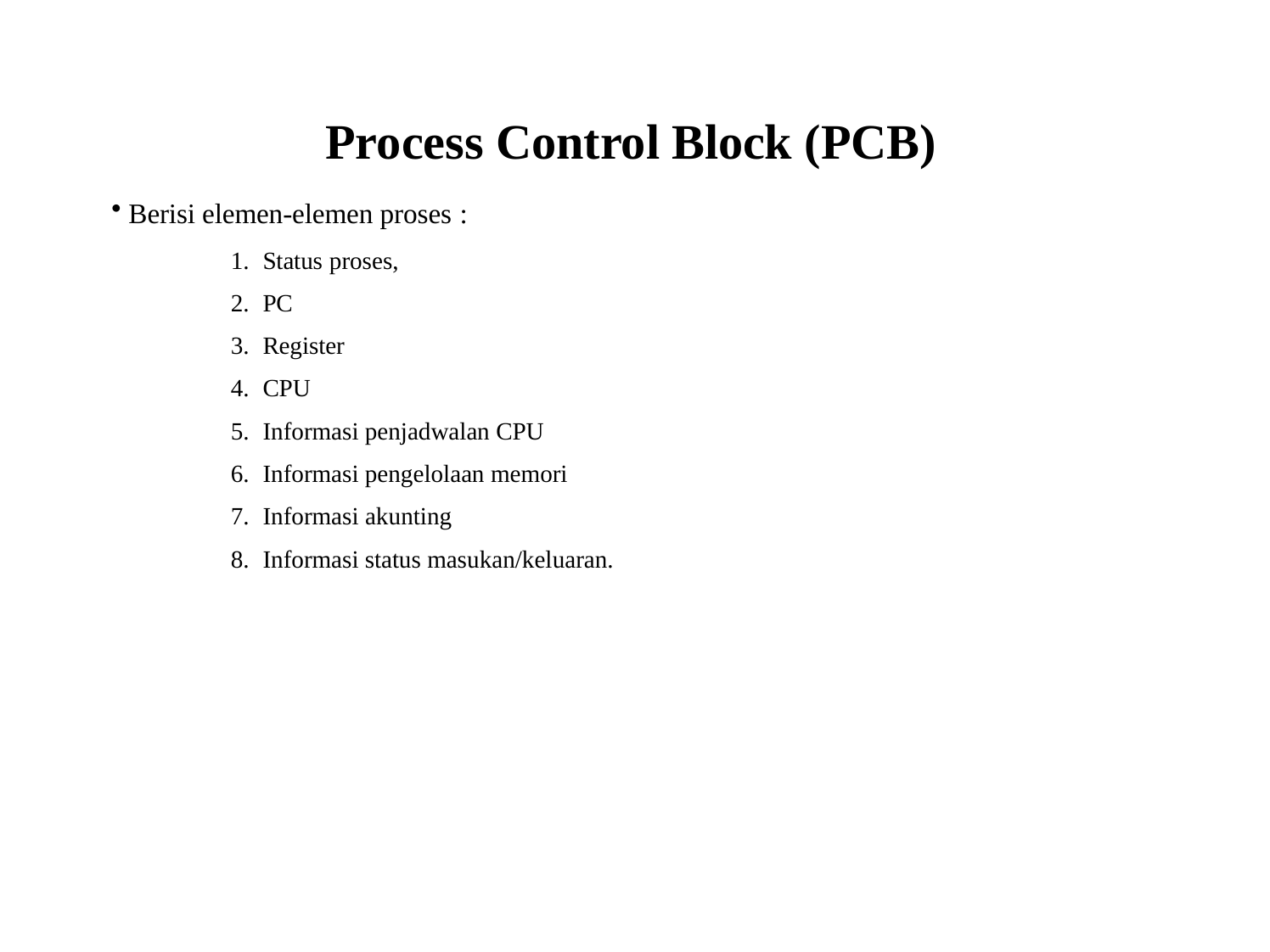

# Process Control Block (PCB)
Berisi elemen-elemen proses :
Status proses,
PC
Register
CPU
Informasi penjadwalan CPU
Informasi pengelolaan memori
Informasi akunting
Informasi status masukan/keluaran.